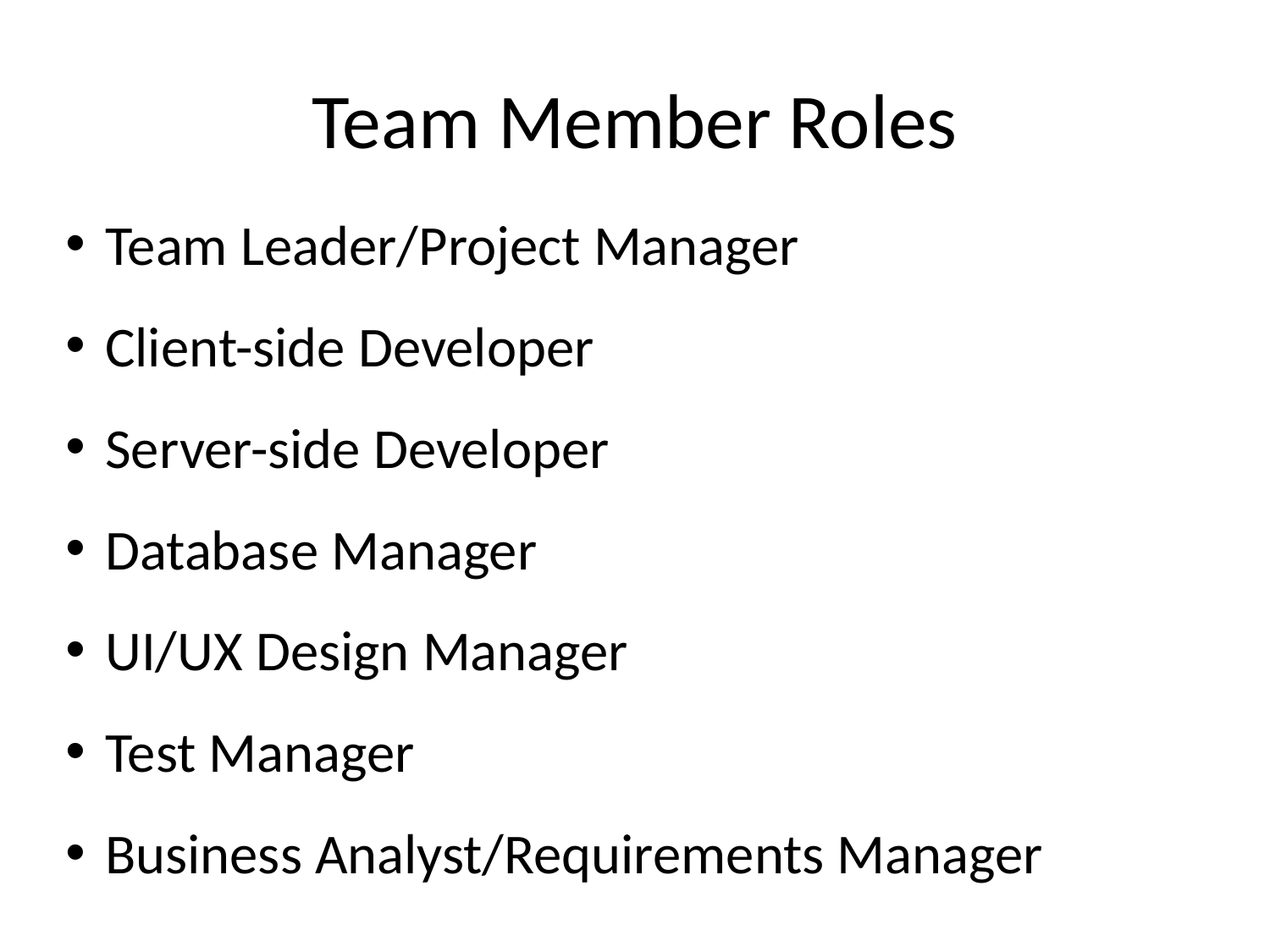

Team Member Roles
Team Leader/Project Manager
Client-side Developer
Server-side Developer
Database Manager
UI/UX Design Manager
Test Manager
Business Analyst/Requirements Manager